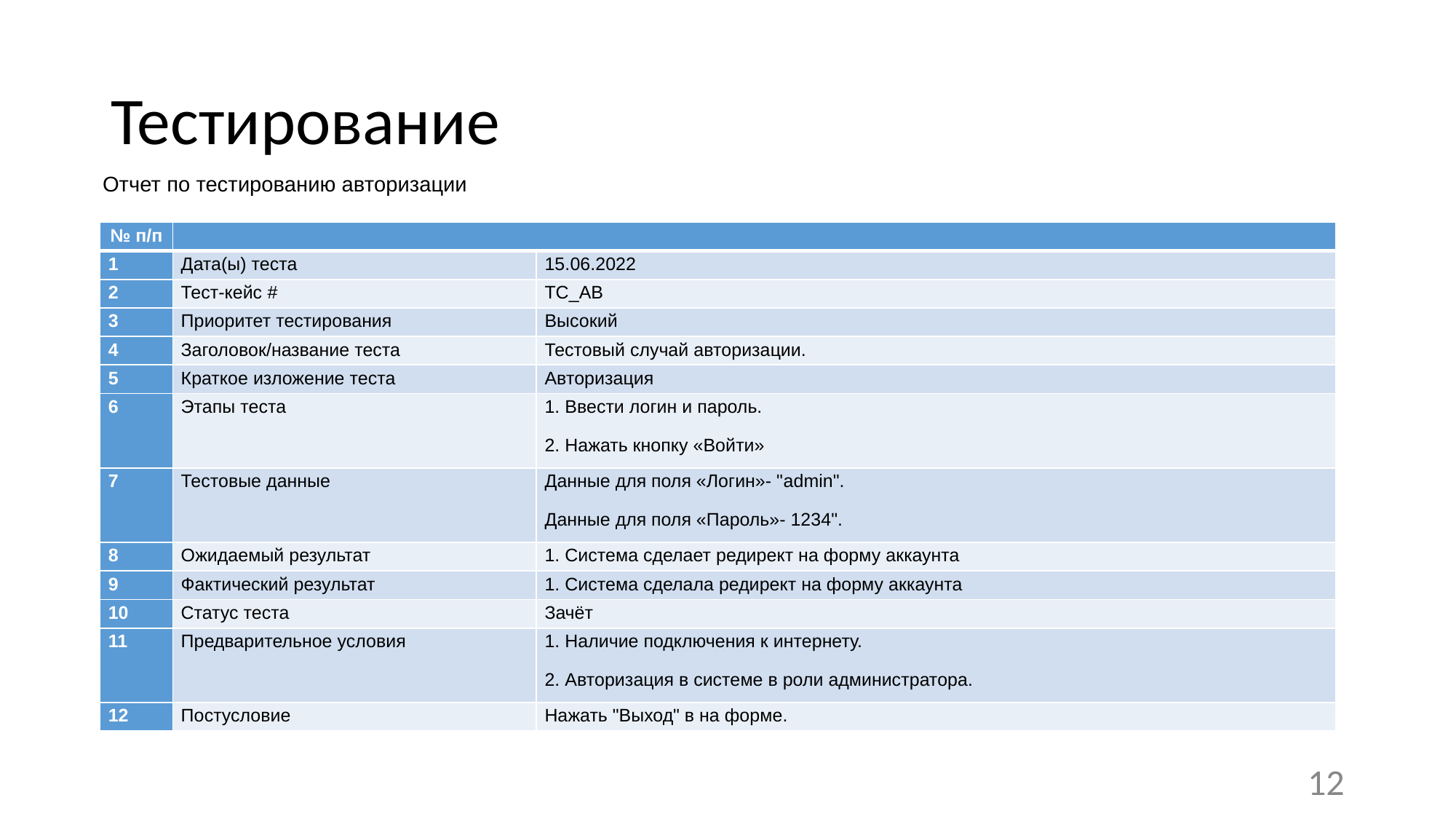

# Тестирование
Отчет по тестированию авторизации
| № п/п |  |  |
| --- | --- | --- |
| 1 | Дата(ы) теста | 15.06.2022 |
| 2 | Тест-кейс # | ТС\_АВ |
| 3 | Приоритет тестирования | Высокий |
| 4 | Заголовок/название теста | Тестовый случай авторизации. |
| 5 | Краткое изложение теста | Авторизация |
| 6 | Этапы теста | 1. Ввести логин и пароль. 2. Нажать кнопку «Войти» |
| 7 | Тестовые данные | Данные для поля «Логин»- "admin". Данные для поля «Пароль»- 1234". |
| 8 | Ожидаемый результат | 1. Система сделает редирект на форму аккаунта |
| 9 | Фактический результат | 1. Система сделала редирект на форму аккаунта |
| 10 | Статус теста | Зачёт |
| 11 | Предварительное условия | 1. Наличие подключения к интернету. 2. Авторизация в системе в роли администратора. |
| 12 | Постусловие | Нажать "Выход" в на форме. |
12